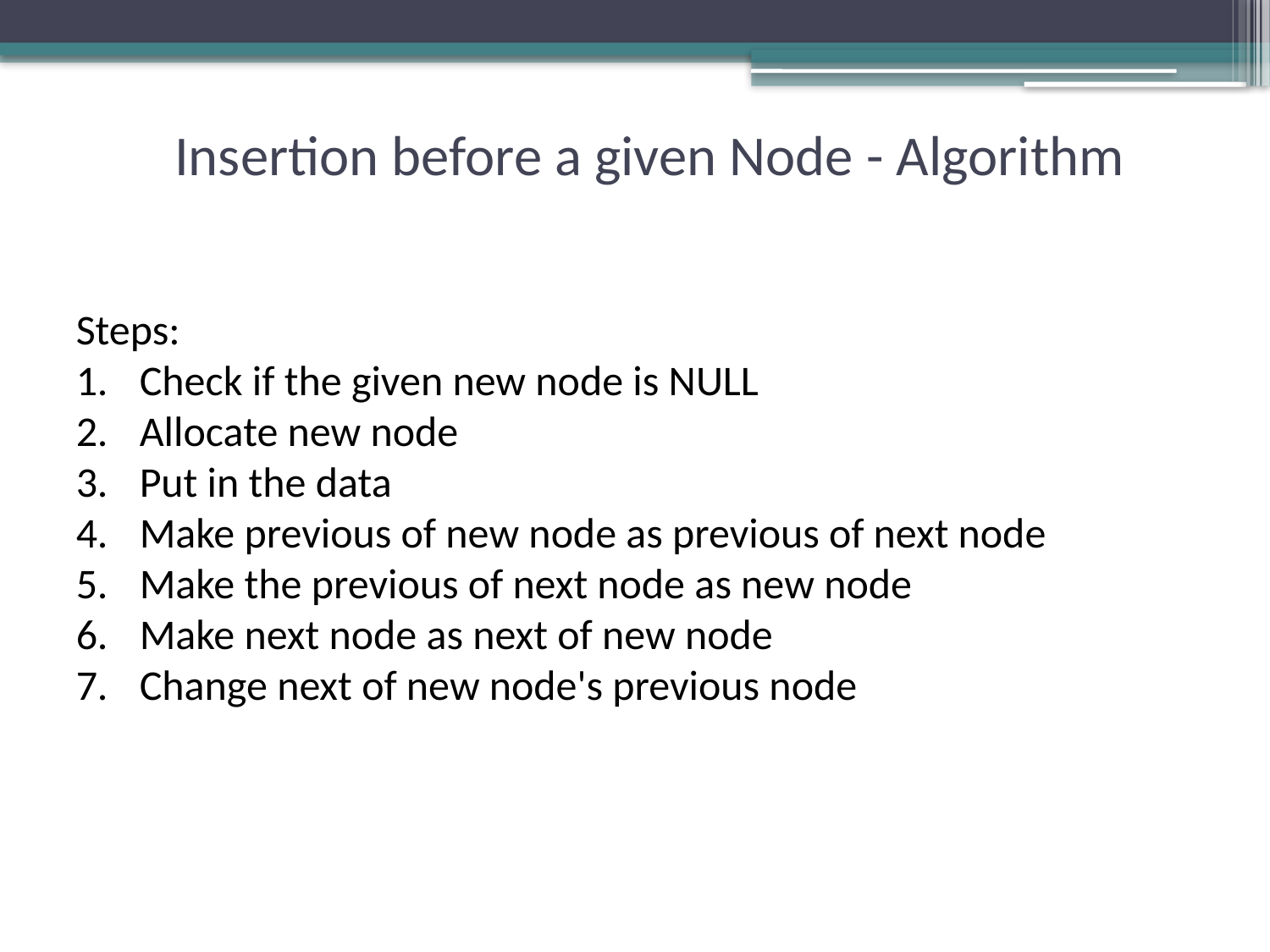

# Insertion before a given Node - Algorithm
Steps:
Check if the given new node is NULL
Allocate new node
Put in the data
Make previous of new node as previous of next node
Make the previous of next node as new node
Make next node as next of new node
Change next of new node's previous node